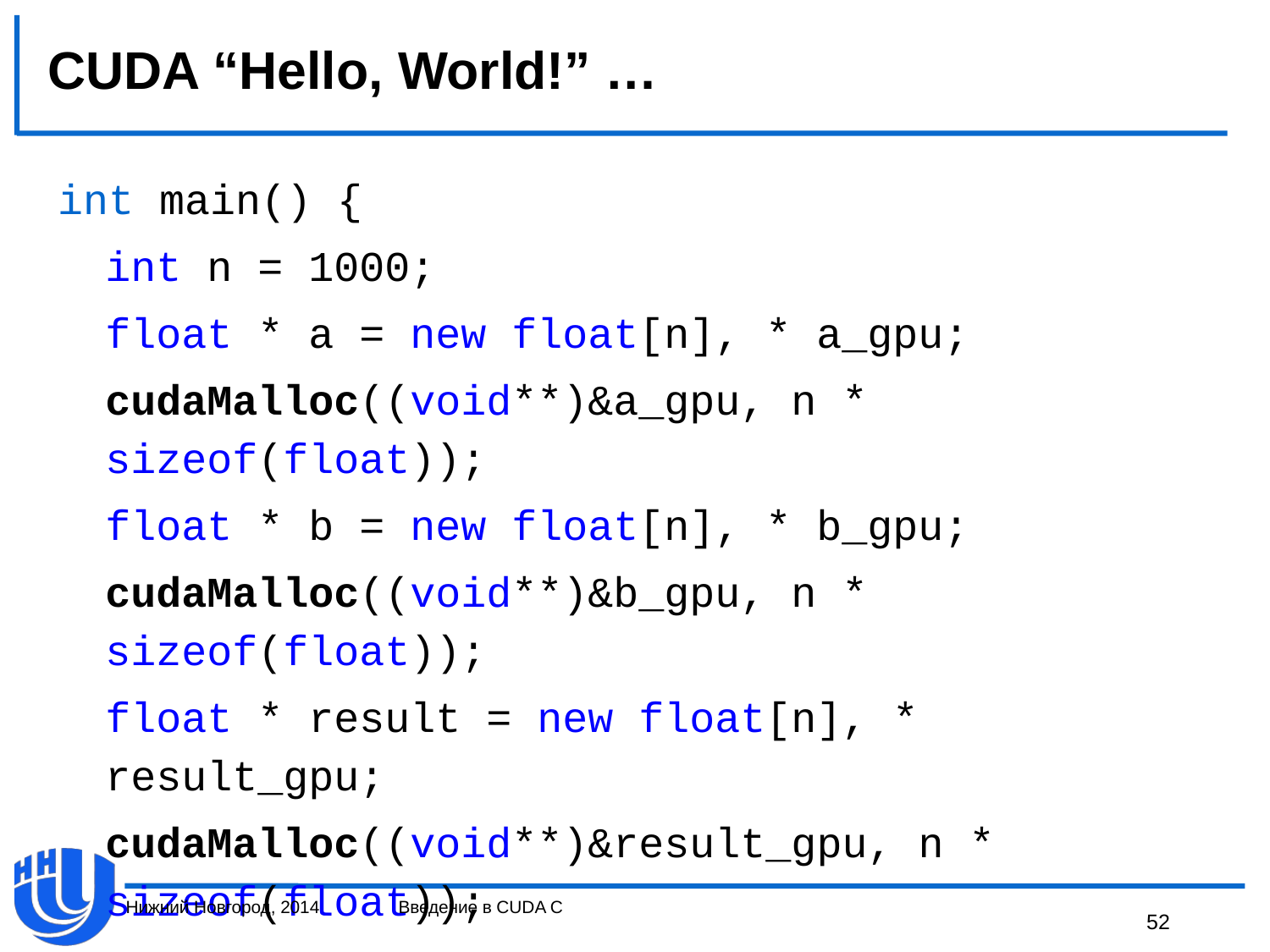

# CUDA “Hello, World!” …
int main() {
	int n = 1000;
	float * a = new float[n], * a_gpu;
	cudaMalloc((void**)&a_gpu, n * 	sizeof(float));
	float * b = new float[n], * b_gpu;
	cudaMalloc((void**)&b_gpu, n * 	sizeof(float));
	float * result = new float[n], * result_gpu;
	cudaMalloc((void**)&result_gpu, n * 	sizeof(float));

Нижний Новгород, 2014
Введение в CUDA C
52